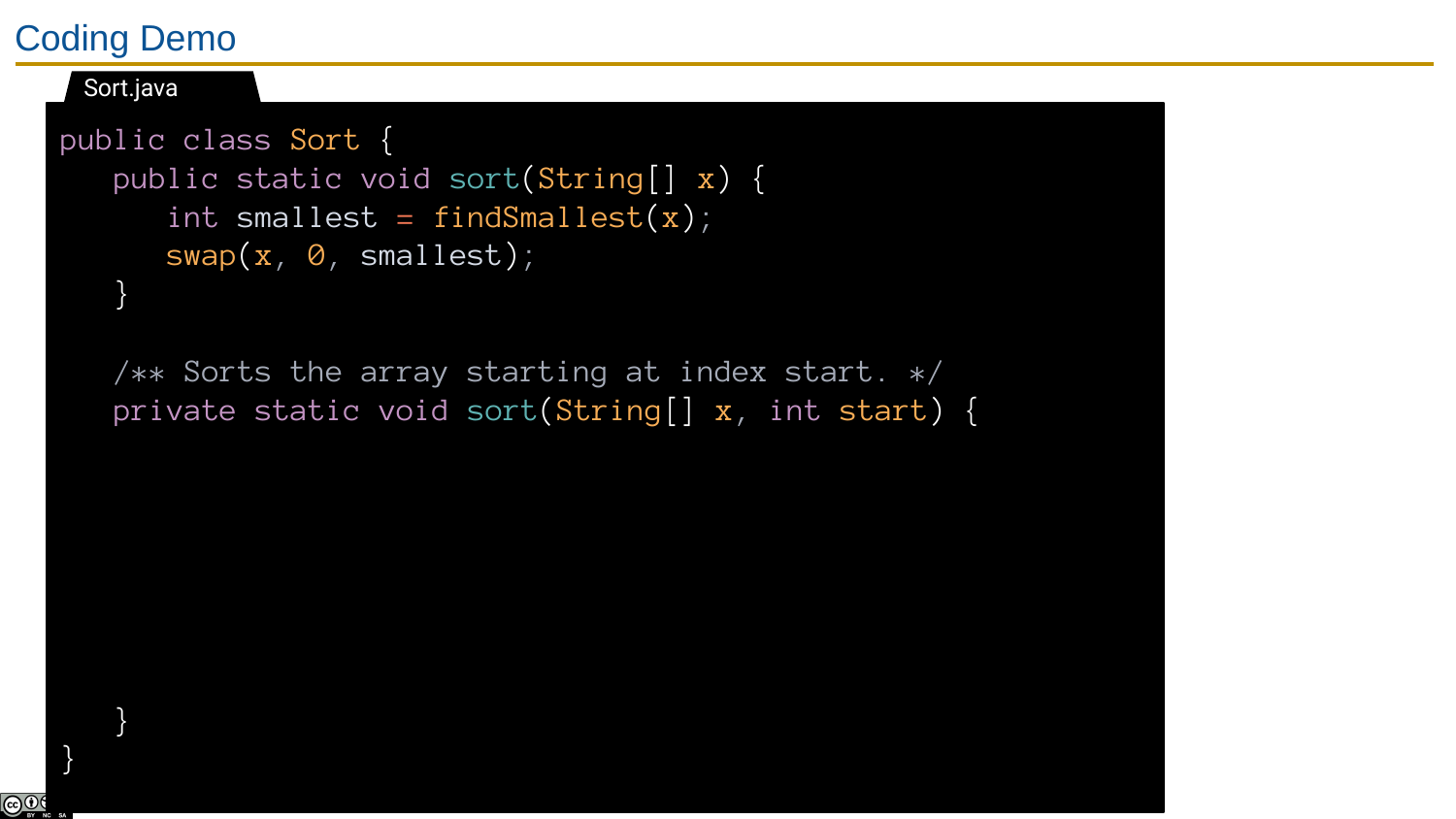

# Coding Demo
Sort.java
public class Sort {
   public static void sort(String[] x) {
      int smallest = findSmallest(x);
      swap(x, 0, smallest);
   }

   /** Sorts the array starting at index start. */
   private static void sort(String[] x, int start) {

   }
}